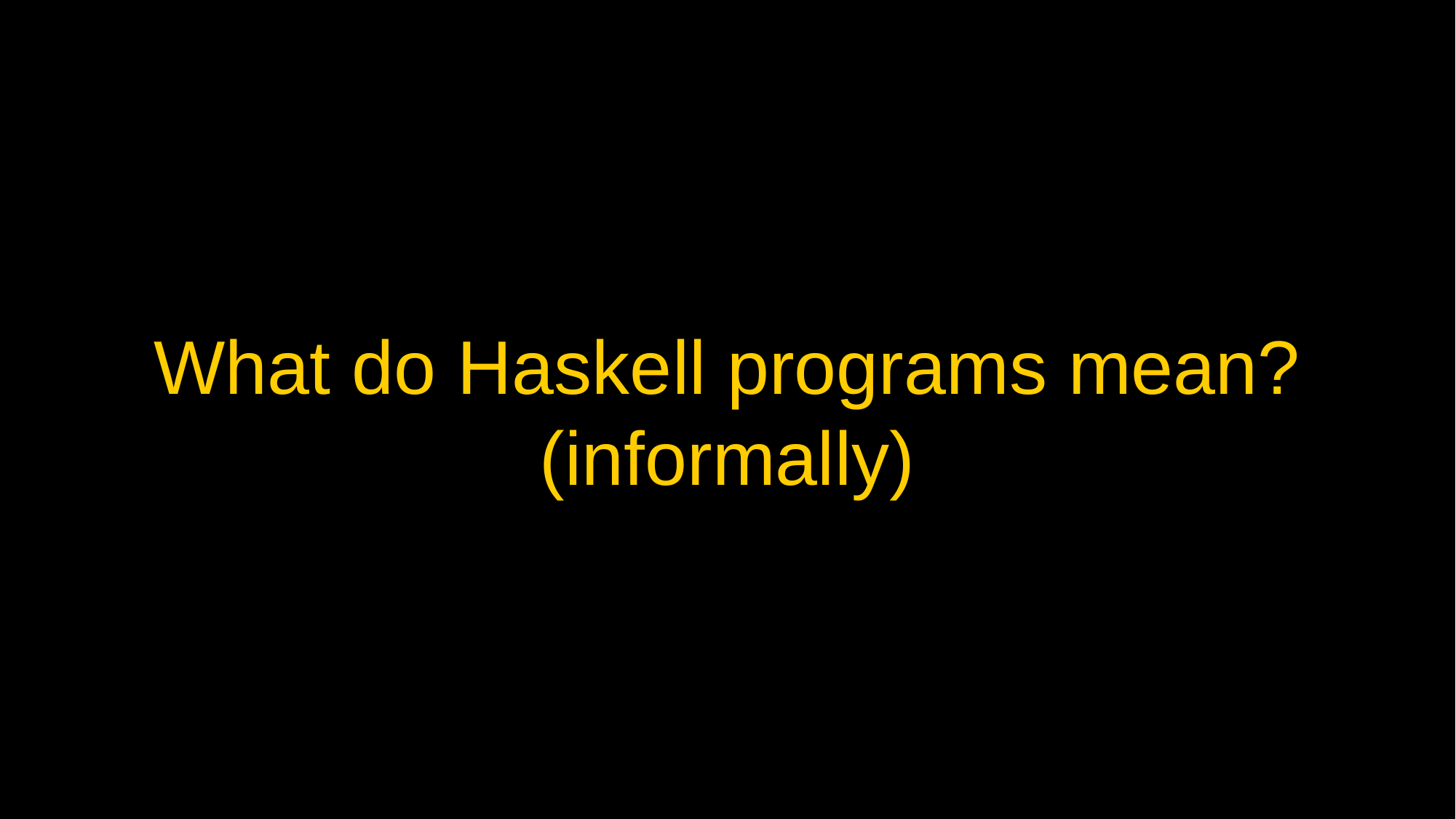

# What do Haskell programs mean? (informally)